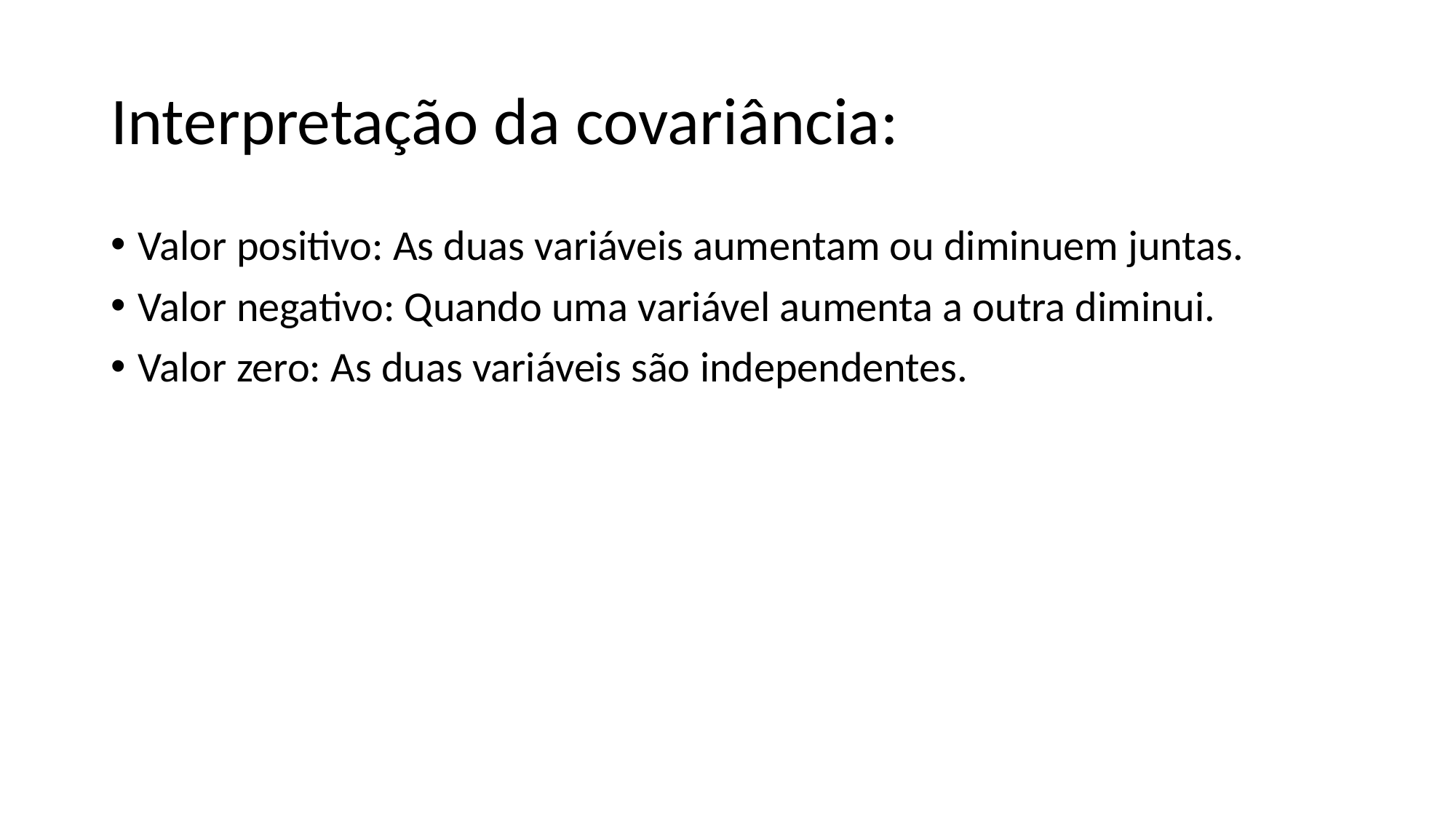

# Interpretação da covariância:
Valor positivo: As duas variáveis aumentam ou diminuem juntas.
Valor negativo: Quando uma variável aumenta a outra diminui.
Valor zero: As duas variáveis são independentes.